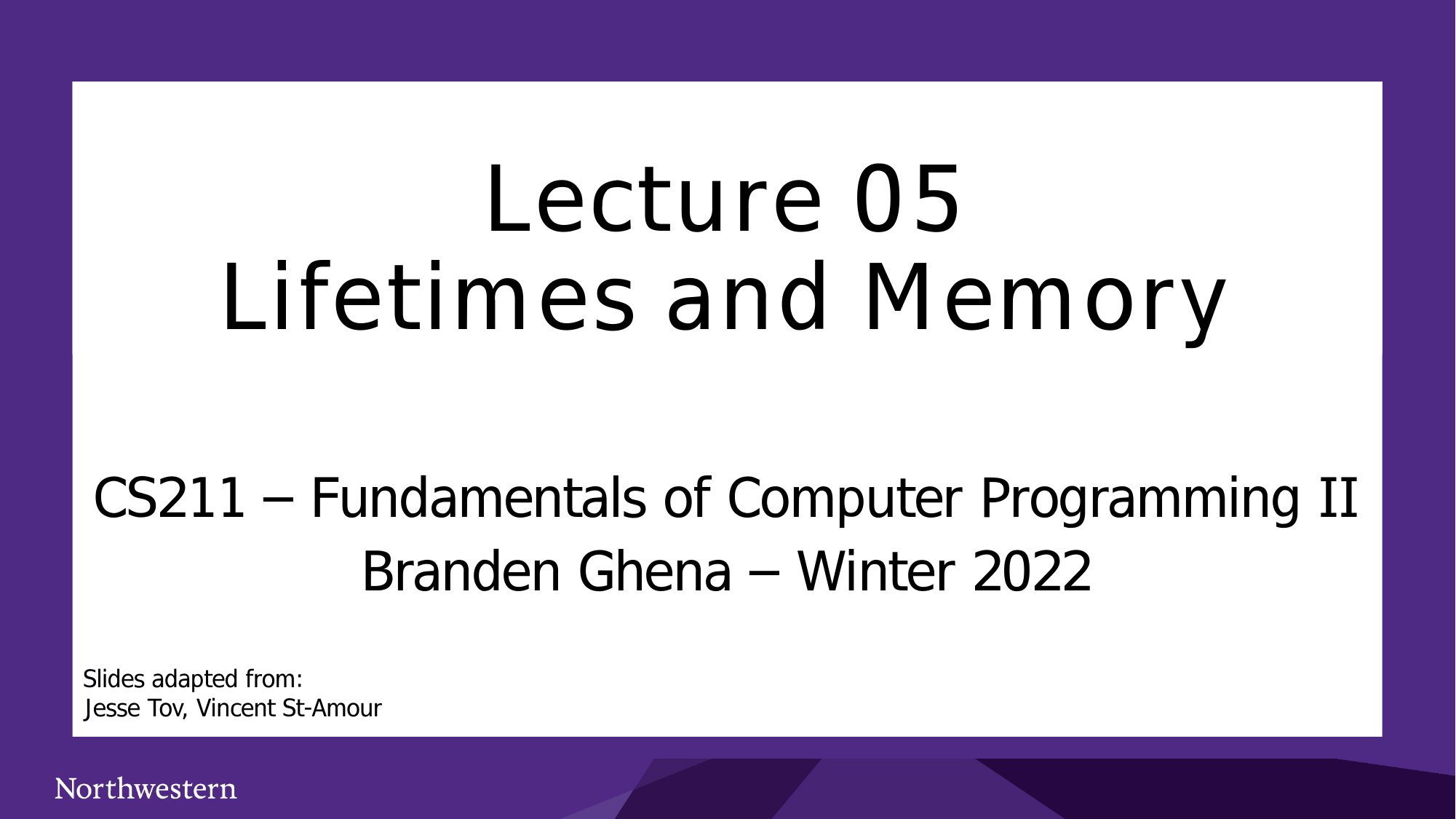

# Lecture 05 Lifetimes and Memory
CS211 – Fundamentals of Computer Programming II
Branden Ghena – Winter 2022
Slides adapted from:
Jesse Tov, Vincent St-Amour